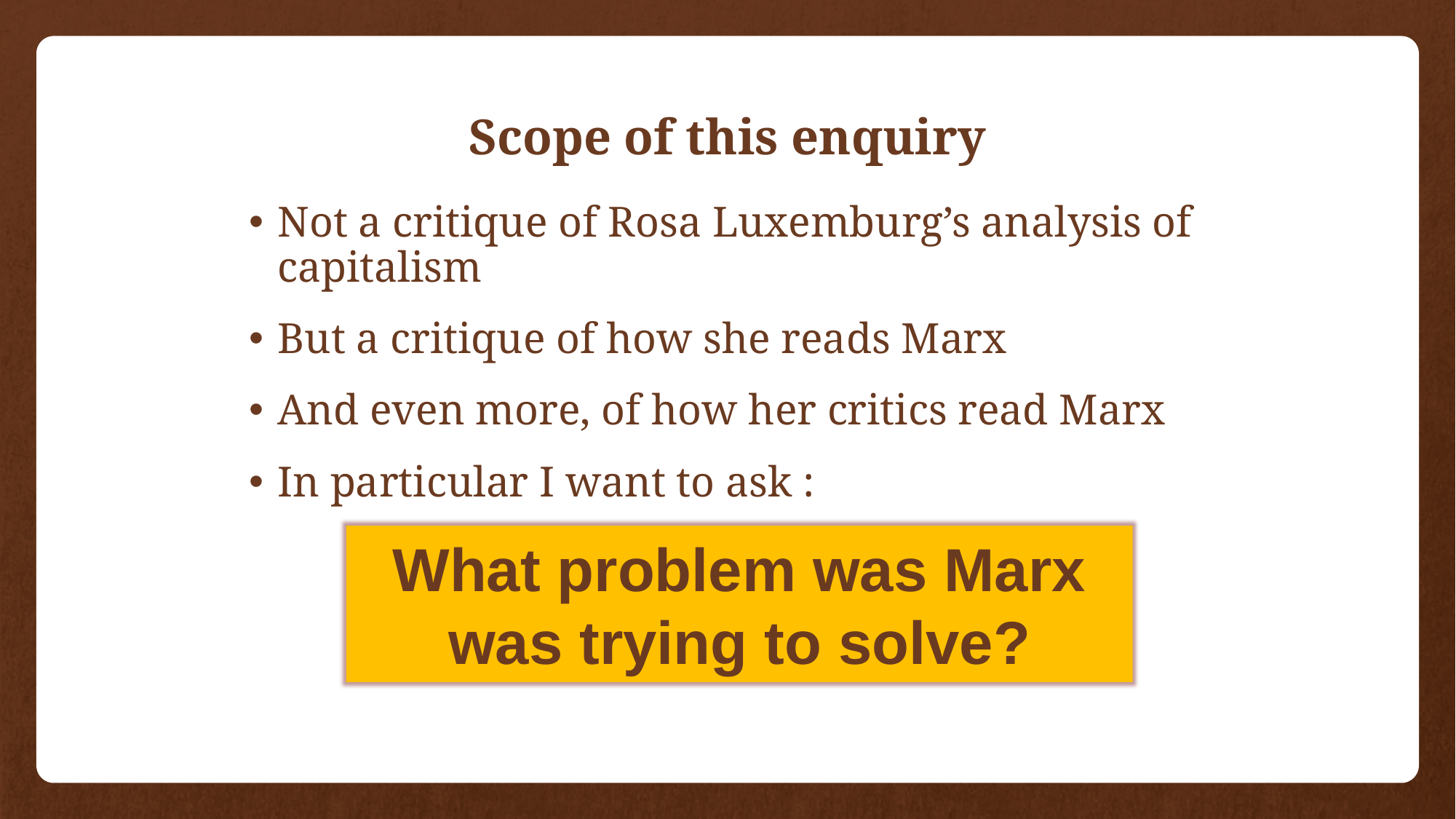

# Scope of this enquiry
Not a critique of Rosa Luxemburg’s analysis of capitalism
But a critique of how she reads Marx
And even more, of how her critics read Marx
In particular I want to ask :
What problem was Marx was trying to solve?